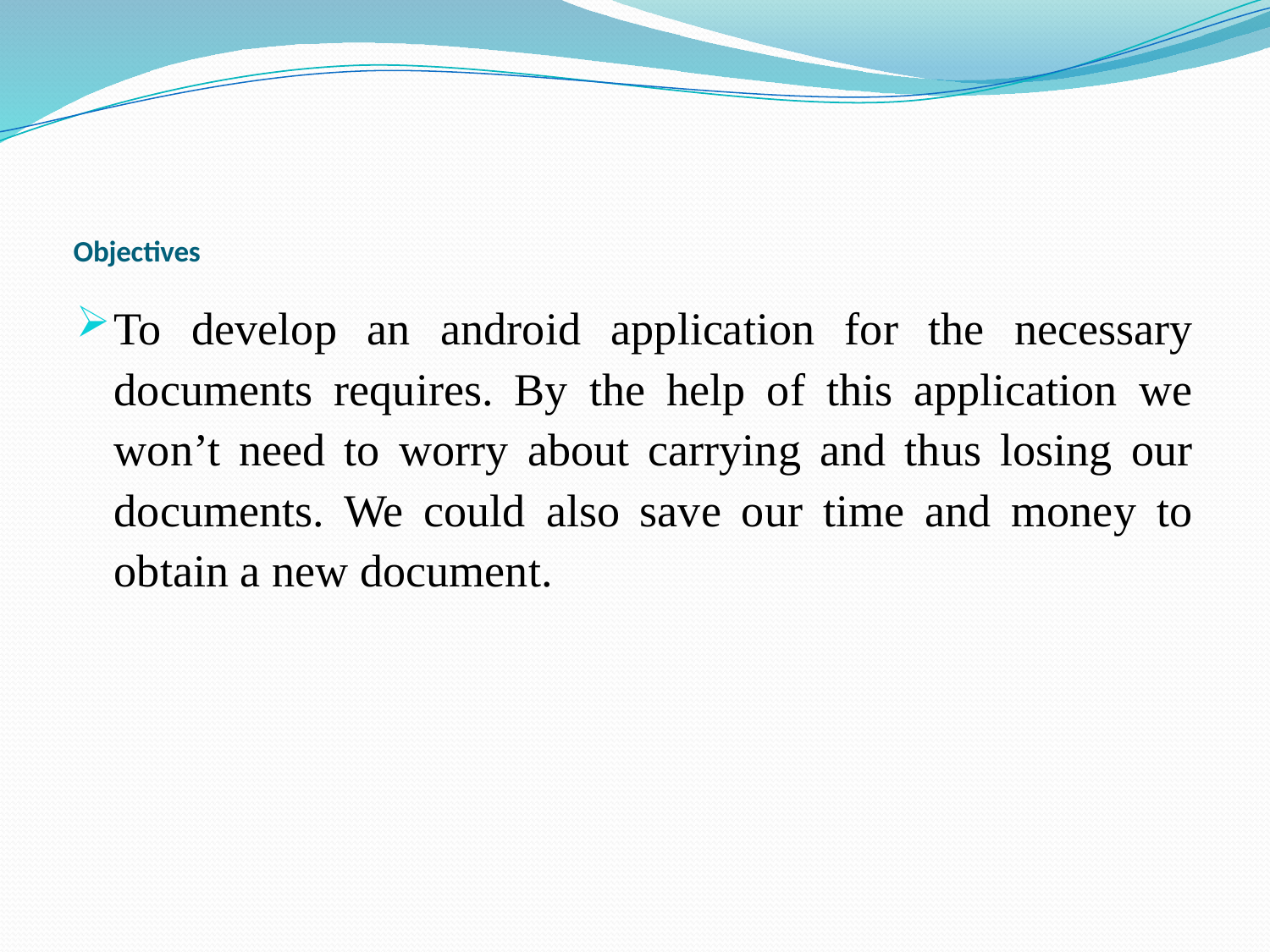

# Objectives
To develop an android application for the necessary documents requires. By the help of this application we won’t need to worry about carrying and thus losing our documents. We could also save our time and money to obtain a new document.